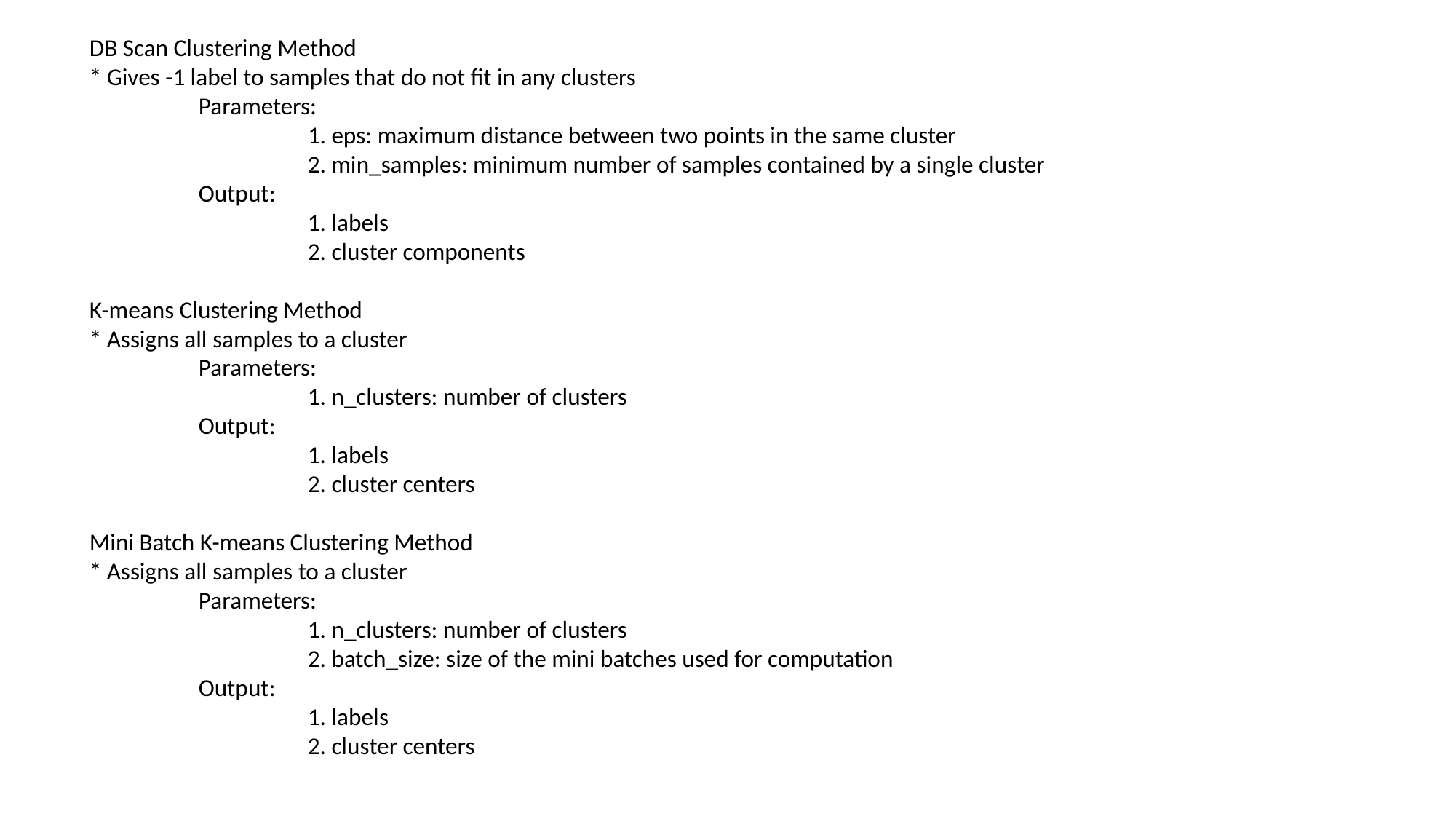

DB Scan Clustering Method
* Gives -1 label to samples that do not fit in any clusters
	Parameters:
		1. eps: maximum distance between two points in the same cluster
		2. min_samples: minimum number of samples contained by a single cluster
	Output:
		1. labels
		2. cluster components

K-means Clustering Method
* Assigns all samples to a cluster
	Parameters:
		1. n_clusters: number of clusters
	Output:
		1. labels
		2. cluster centers

Mini Batch K-means Clustering Method
* Assigns all samples to a cluster
	Parameters:
		1. n_clusters: number of clusters
		2. batch_size: size of the mini batches used for computation
	Output:
		1. labels
		2. cluster centers